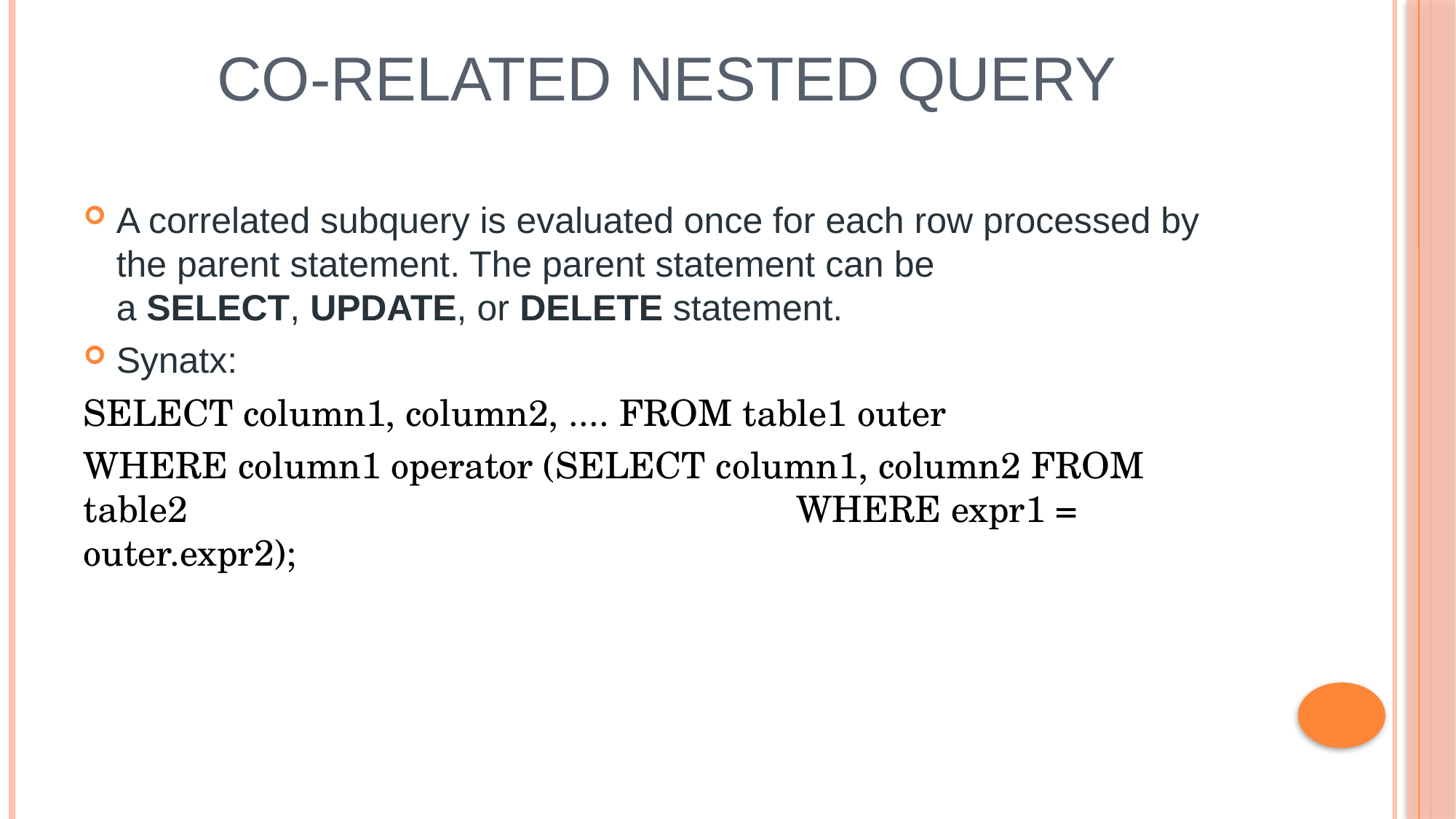

# Co-related Nested Query
A correlated subquery is evaluated once for each row processed by the parent statement. The parent statement can be a SELECT, UPDATE, or DELETE statement.
Synatx:
SELECT column1, column2, .... FROM table1 outer
WHERE column1 operator (SELECT column1, column2 FROM table2 		                                      WHERE expr1 = outer.expr2);